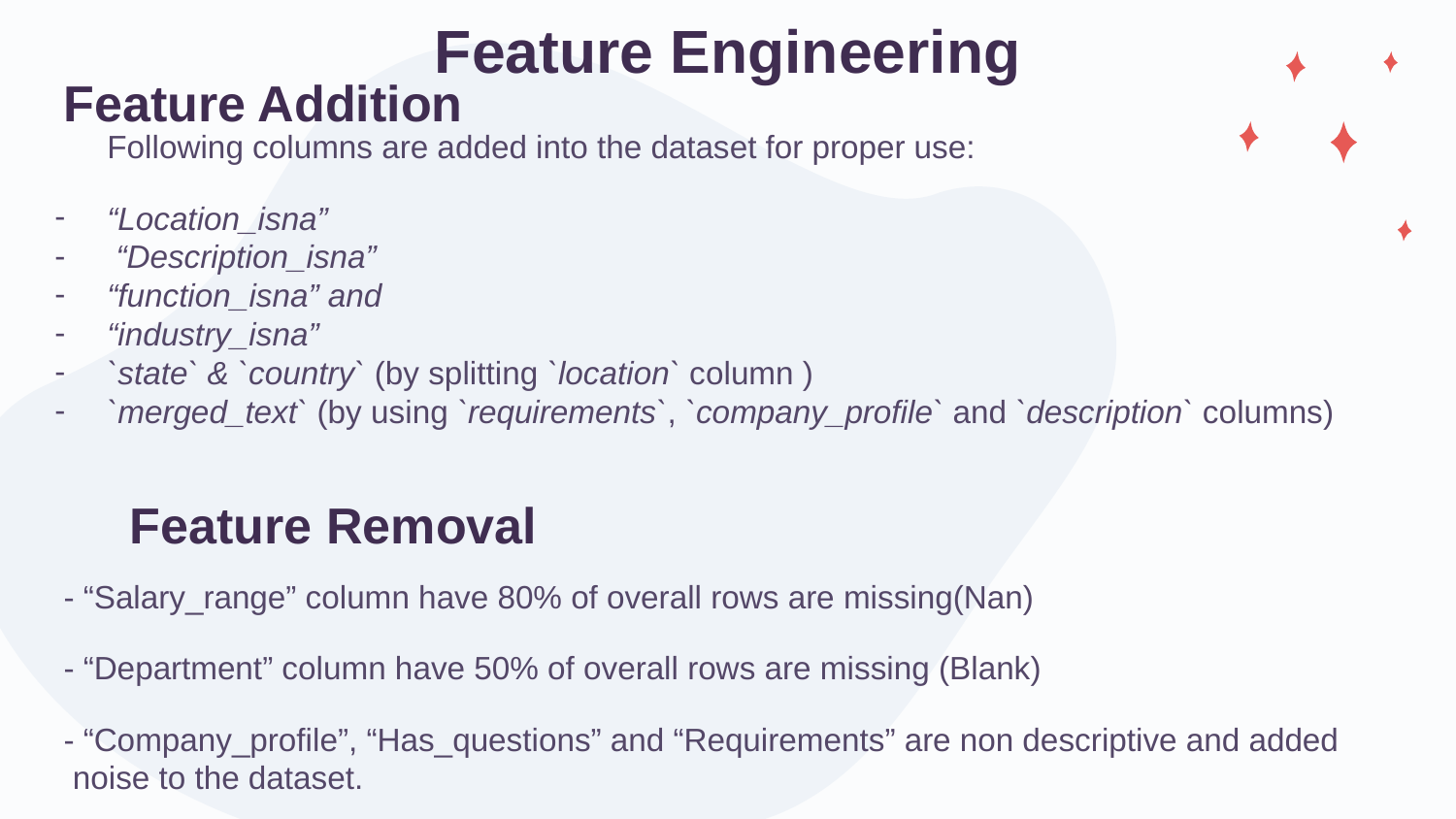

# Feature Engineering
Feature Addition
Following columns are added into the dataset for proper use:
“Location_isna”
 “Description_isna”
“function_isna” and
“industry_isna”
`state` & `country` (by splitting `location` column )
`merged_text` (by using `requirements`, `company_profile` and `description` columns)

Feature Removal

- “Salary_range” column have 80% of overall rows are missing(Nan)
- “Department” column have 50% of overall rows are missing (Blank)
- “Company_profile”, “Has_questions” and “Requirements” are non descriptive and added  noise to the dataset.